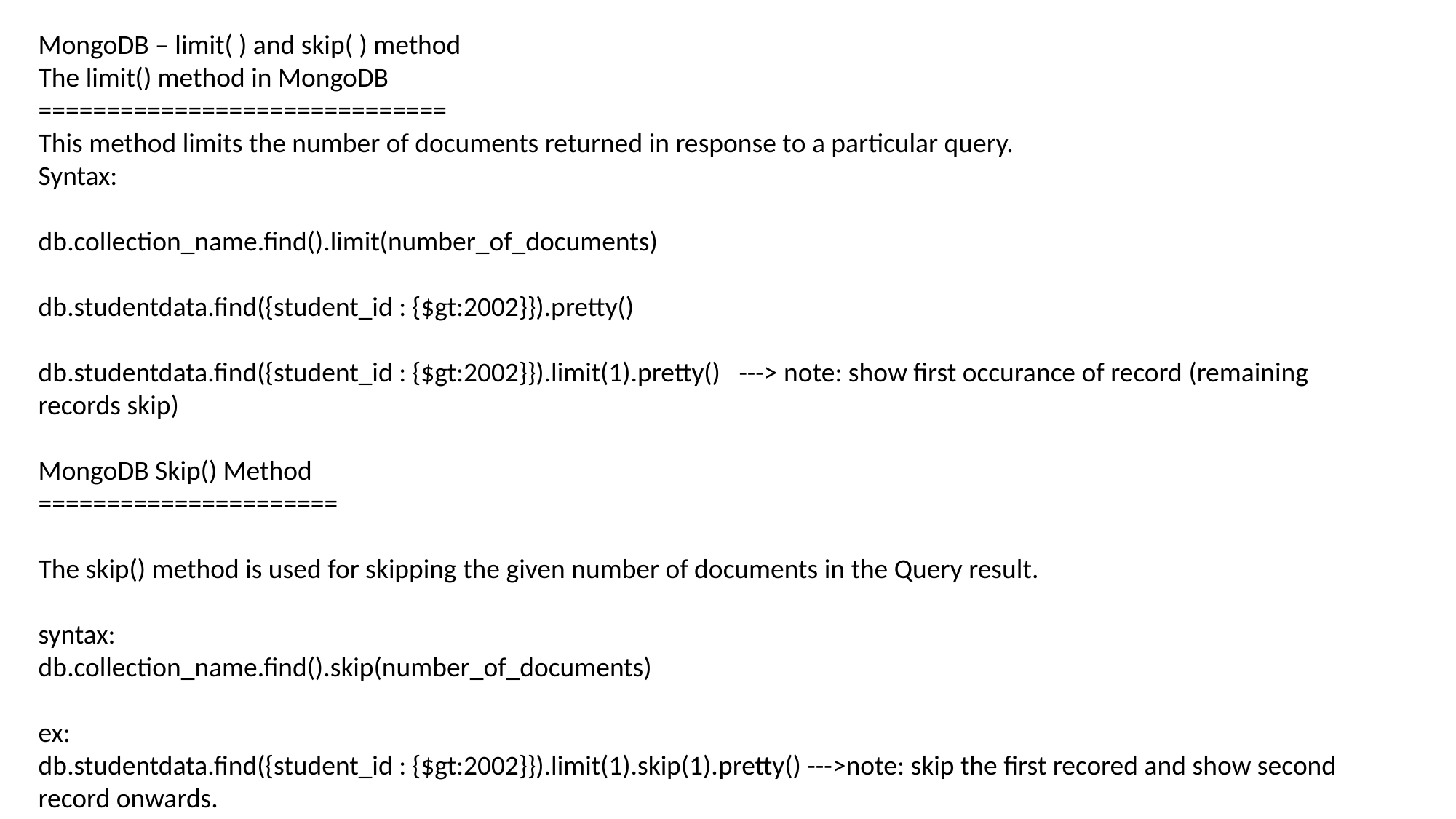

MongoDB – limit( ) and skip( ) method
The limit() method in MongoDB
==============================
This method limits the number of documents returned in response to a particular query.
Syntax:

db.collection_name.find().limit(number_of_documents)

db.studentdata.find({student_id : {$gt:2002}}).pretty()

db.studentdata.find({student_id : {$gt:2002}}).limit(1).pretty()   ---> note: show first occurance of record (remaining records skip)

MongoDB Skip() Method
======================

The skip() method is used for skipping the given number of documents in the Query result.

syntax:
db.collection_name.find().skip(number_of_documents)

ex:
db.studentdata.find({student_id : {$gt:2002}}).limit(1).skip(1).pretty() --->note: skip the first recored and show second record onwards.